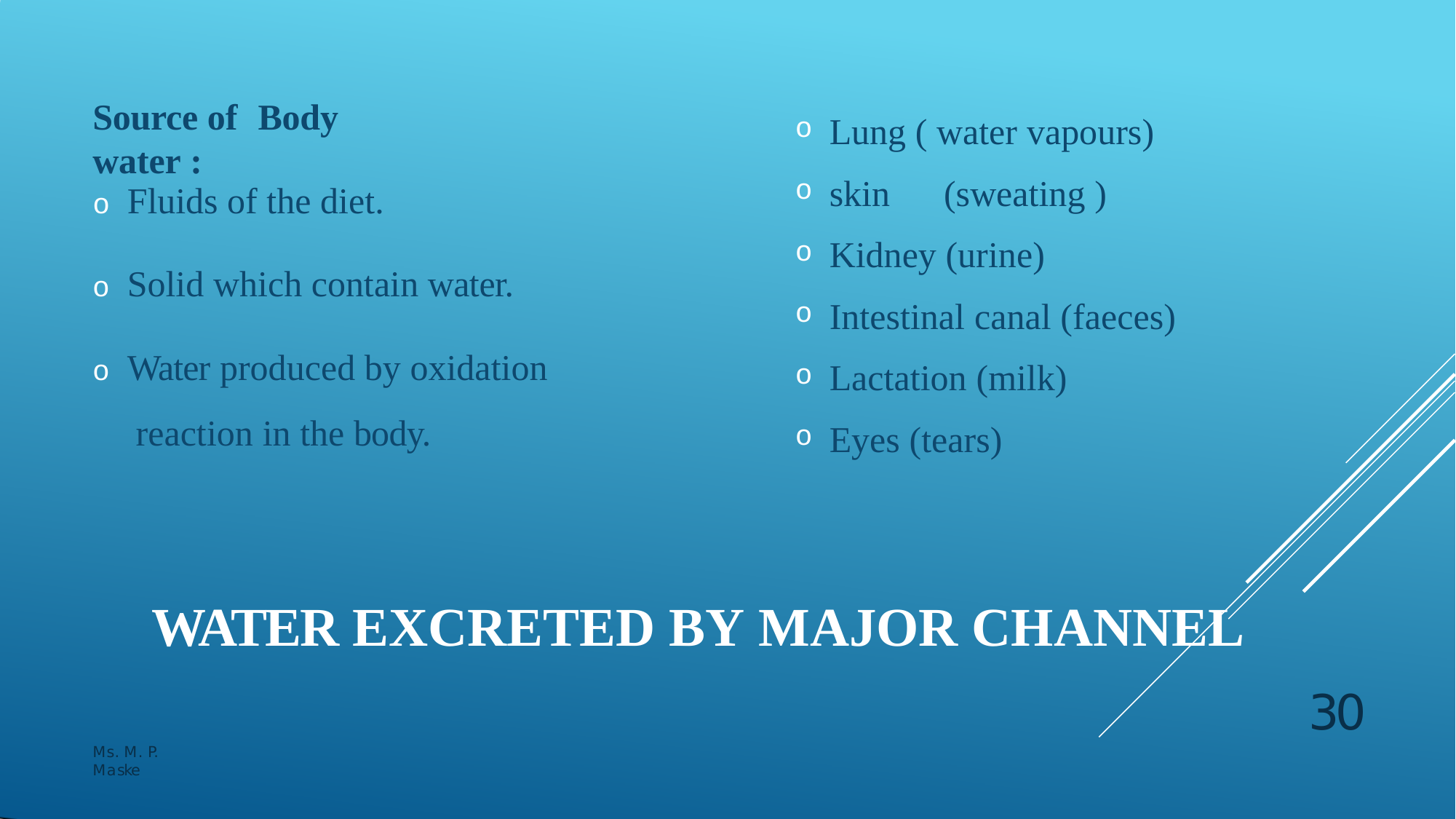

Lung ( water vapours)
skin	(sweating )
Kidney (urine)
Intestinal canal (faeces)
Lactation (milk)
Eyes (tears)
Source of	Body water :
o Fluids of the diet.
o Solid which contain water.
o Water produced by oxidation  reaction in the body.
WATER EXCRETED BY MAJOR CHANNEL
30
Ms. M. P. Maske